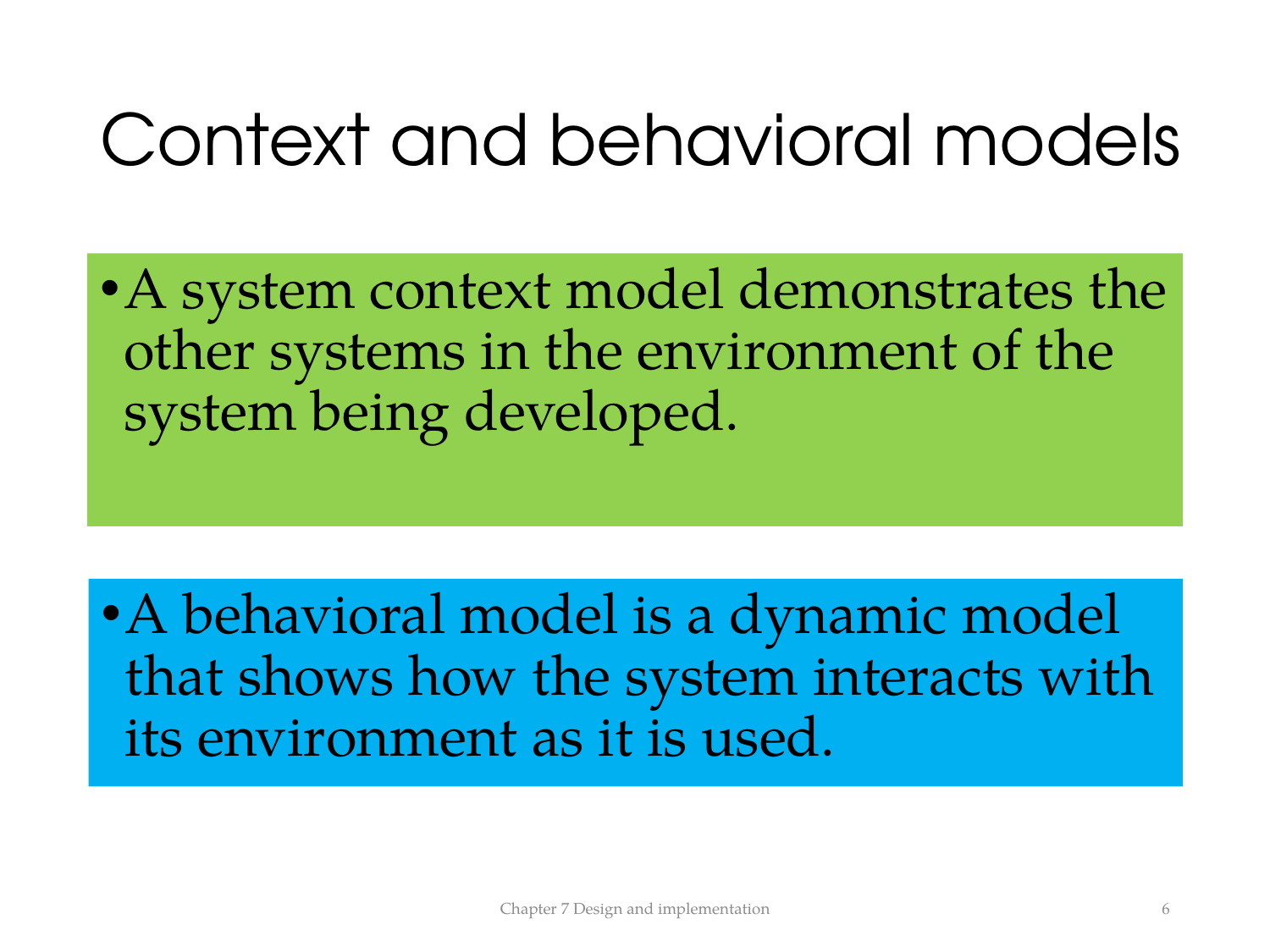

# Context and behavioral models
A system context model demonstrates the other systems in the environment of the system being developed.

A behavioral model is a dynamic model that shows how the system interacts with its environment as it is used.
Chapter 7 Design and implementation
6